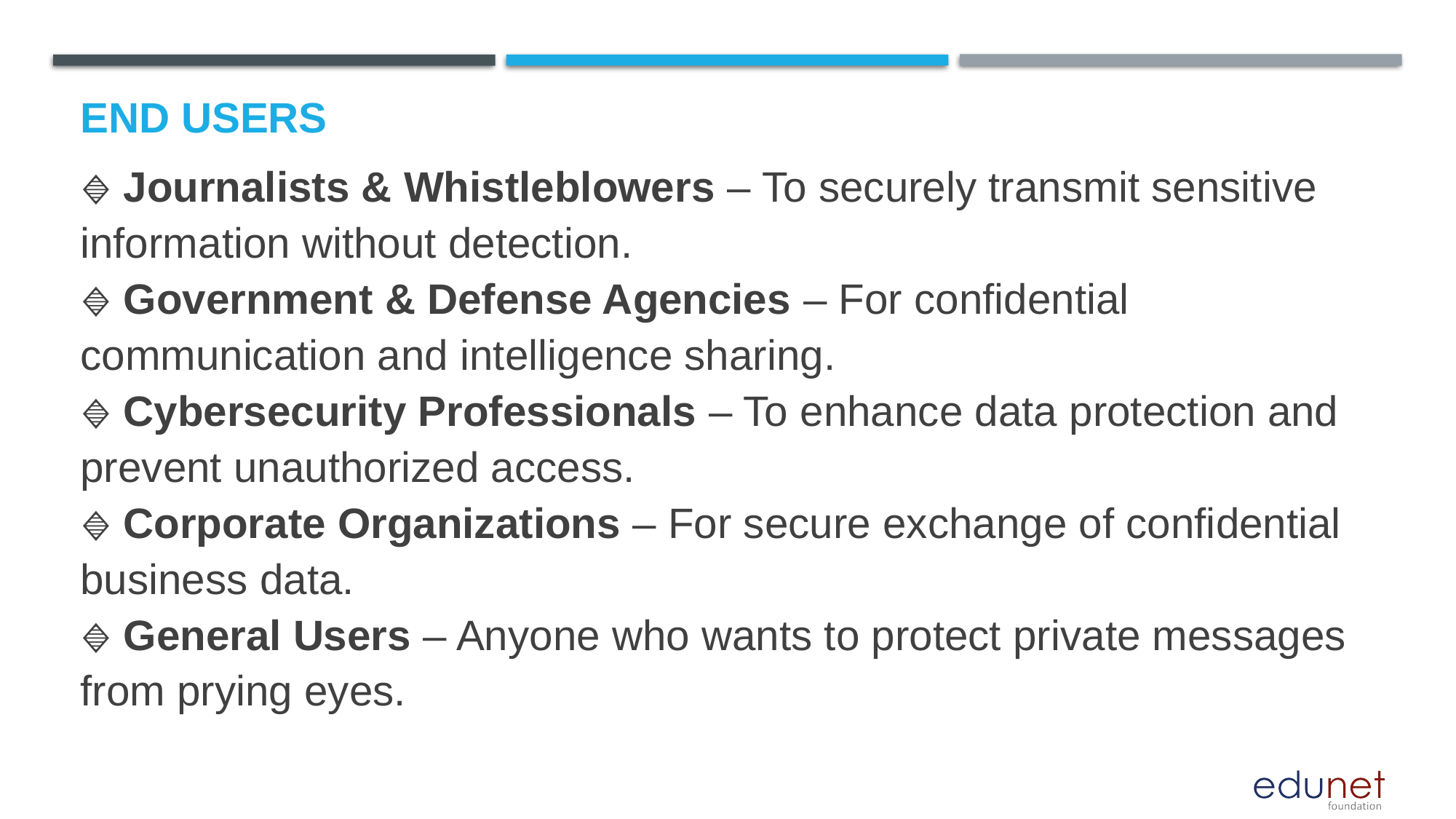

# End users
🔹 Journalists & Whistleblowers – To securely transmit sensitive information without detection.
🔹 Government & Defense Agencies – For confidential communication and intelligence sharing.
🔹 Cybersecurity Professionals – To enhance data protection and prevent unauthorized access.
🔹 Corporate Organizations – For secure exchange of confidential business data.
🔹 General Users – Anyone who wants to protect private messages from prying eyes.